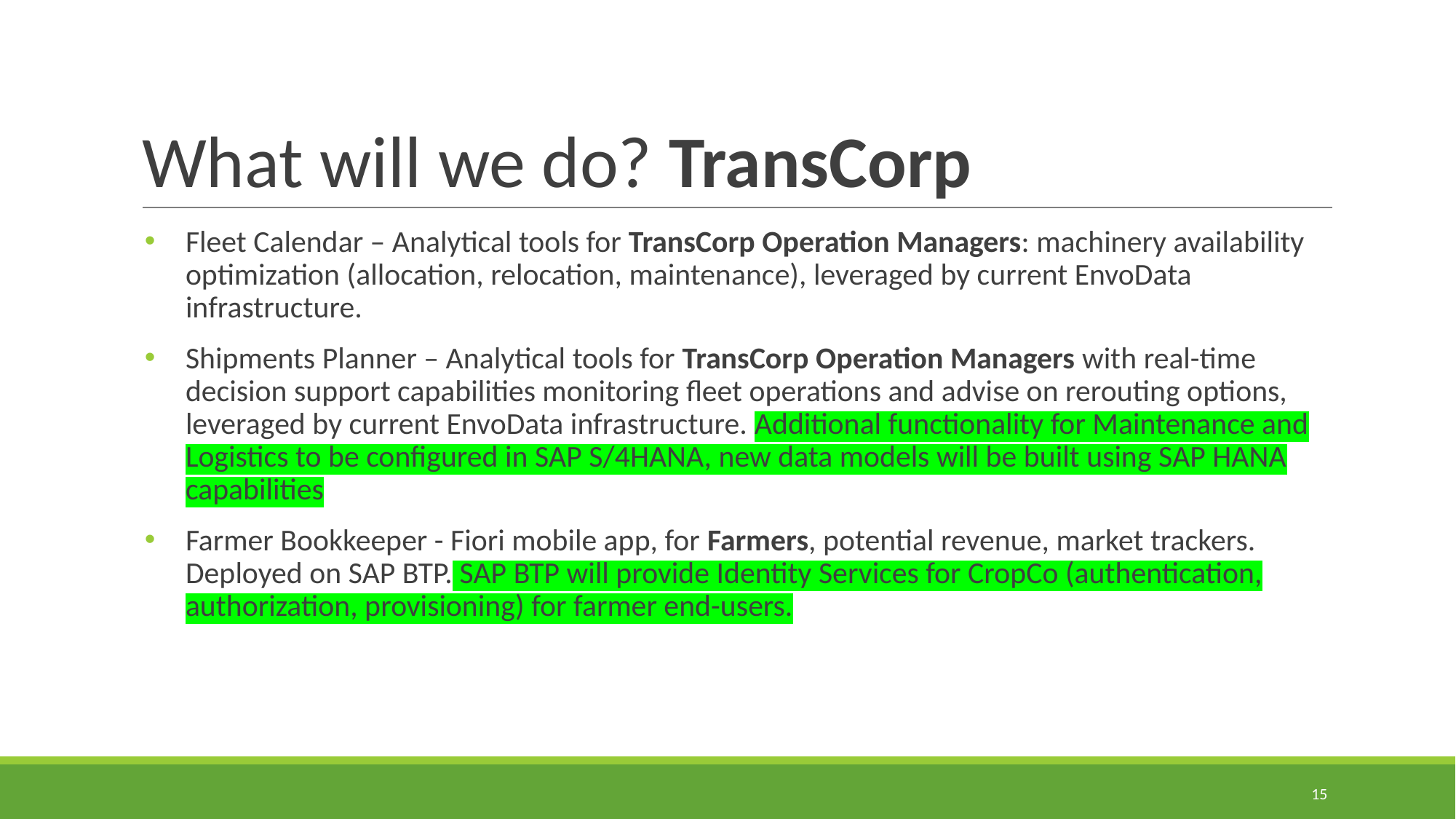

# What will we do? TransCorp
Fleet Calendar – Analytical tools for TransCorp Operation Managers: machinery availability optimization (allocation, relocation, maintenance), leveraged by current EnvoData infrastructure.
Shipments Planner – Analytical tools for TransCorp Operation Managers with real-time decision support capabilities monitoring fleet operations and advise on rerouting options, leveraged by current EnvoData infrastructure. Additional functionality for Maintenance and Logistics to be configured in SAP S/4HANA, new data models will be built using SAP HANA capabilities
Farmer Bookkeeper - Fiori mobile app, for Farmers, potential revenue, market trackers. Deployed on SAP BTP. SAP BTP will provide Identity Services for CropCo (authentication, authorization, provisioning) for farmer end-users.

15